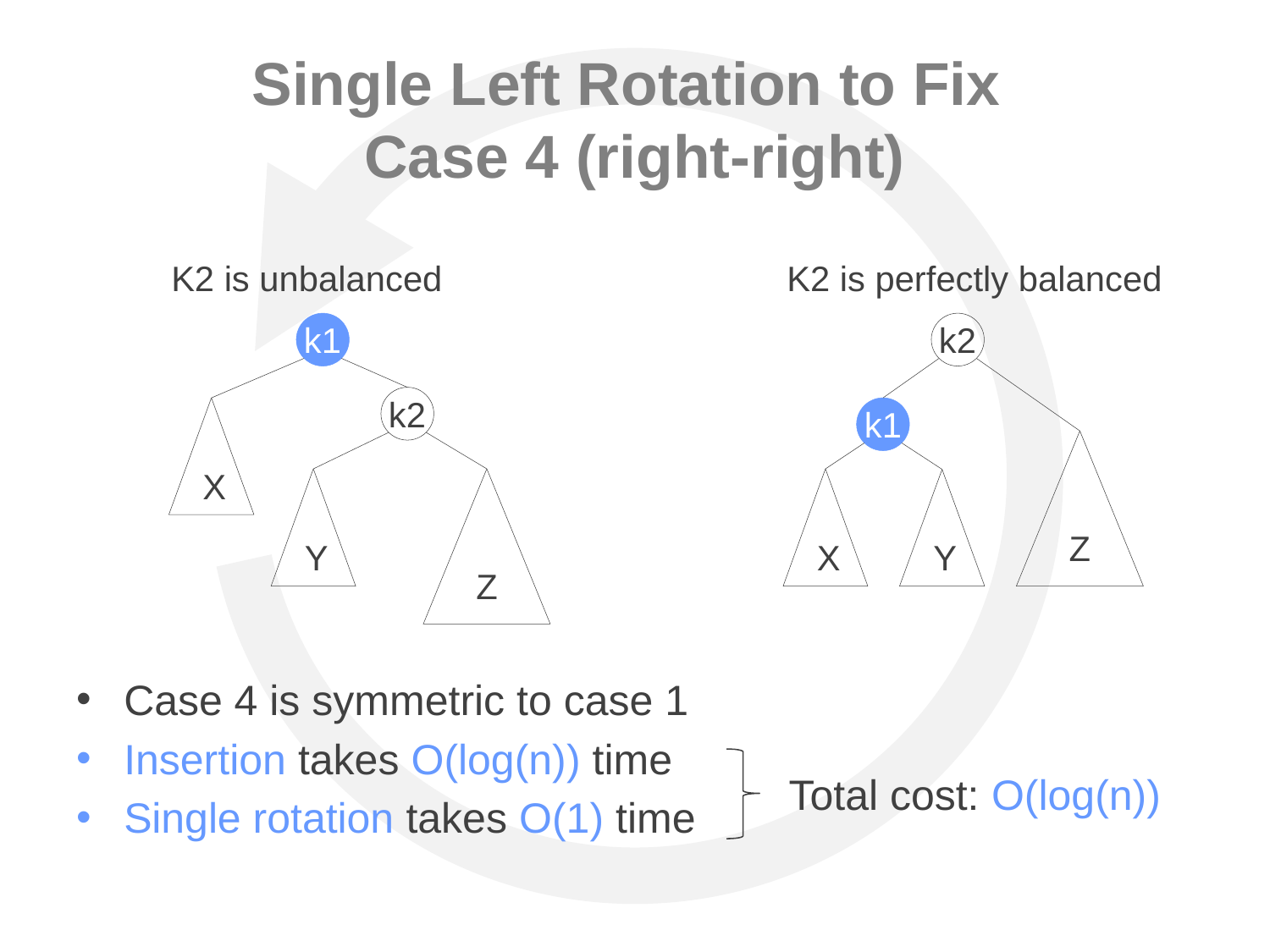

# Single Left Rotation to Fix Case 4 (right-right)

K2 is unbalanced
K2 is perfectly balanced
k1
k2
k2
X
k1
Z
X
Y
Z
Y
Case 4 is symmetric to case 1
Insertion takes O(log(n)) time
Single rotation takes O(1) time

Total cost: O(log(n))